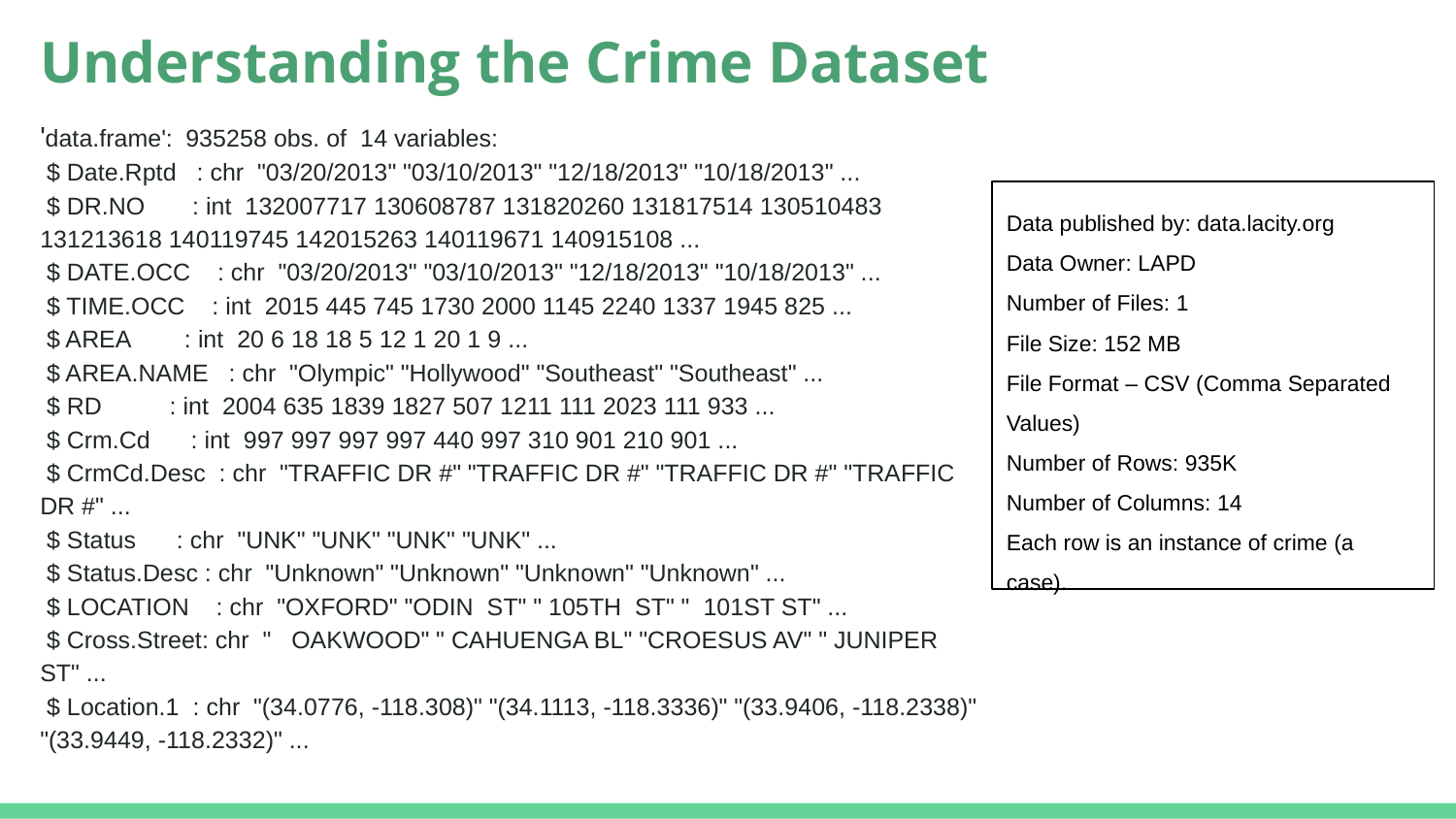

# Understanding the Crime Dataset
'data.frame':	935258 obs. of  14 variables:
 $ Date.Rptd   : chr  "03/20/2013" "03/10/2013" "12/18/2013" "10/18/2013" ...
 $ DR.NO       : int  132007717 130608787 131820260 131817514 130510483 131213618 140119745 142015263 140119671 140915108 ...
 $ DATE.OCC    : chr  "03/20/2013" "03/10/2013" "12/18/2013" "10/18/2013" ...
 $ TIME.OCC    : int  2015 445 745 1730 2000 1145 2240 1337 1945 825 ...
 $ AREA        : int  20 6 18 18 5 12 1 20 1 9 ...
 $ AREA.NAME   : chr  "Olympic" "Hollywood" "Southeast" "Southeast" ...
 $ RD          : int  2004 635 1839 1827 507 1211 111 2023 111 933 ...
 $ Crm.Cd      : int  997 997 997 997 440 997 310 901 210 901 ...
 $ CrmCd.Desc  : chr  "TRAFFIC DR #" "TRAFFIC DR #" "TRAFFIC DR #" "TRAFFIC DR #" ...
 $ Status      : chr  "UNK" "UNK" "UNK" "UNK" ...
 $ Status.Desc : chr  "Unknown" "Unknown" "Unknown" "Unknown" ...
 $ LOCATION    : chr  "OXFORD" "ODIN  ST" " 105TH  ST" "  101ST ST" ...
 $ Cross.Street: chr  "   OAKWOOD" " CAHUENGA BL" "CROESUS AV" " JUNIPER ST" ...
 $ Location.1  : chr  "(34.0776, -118.308)" "(34.1113, -118.3336)" "(33.9406, -118.2338)" "(33.9449, -118.2332)" ...

Data published by: data.lacity.org
Data Owner: LAPD
Number of Files: 1
File Size: 152 MB
File Format – CSV (Comma Separated Values)
Number of Rows: 935K
Number of Columns: 14
Each row is an instance of crime (a case).